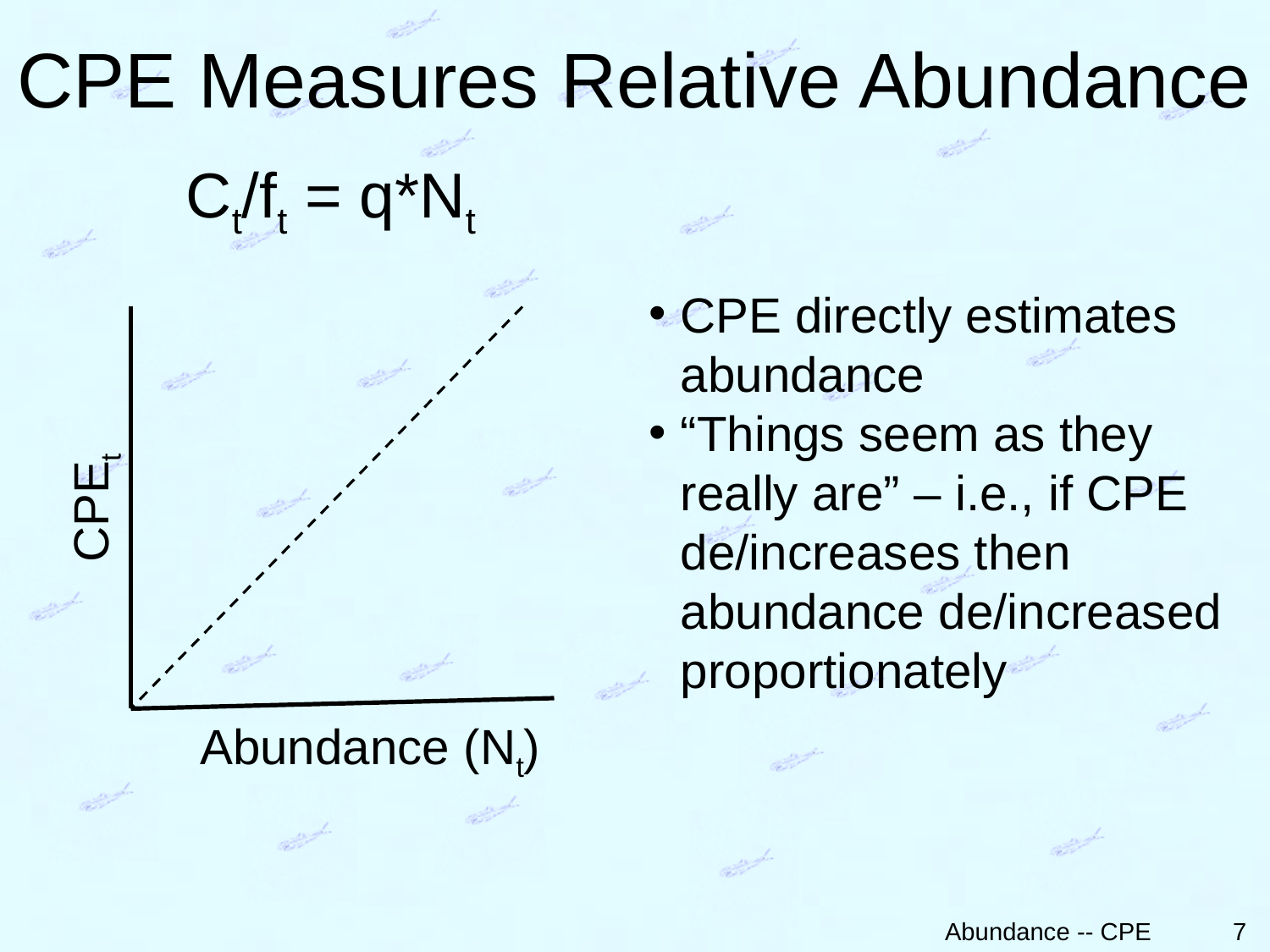

# CPE Measures Relative Abundance
Ct/ft = q*Nt
CPE directly estimates abundance
“Things seem as they really are” – i.e., if CPE de/increases then abundance de/increased proportionately
CPEt
Abundance (Nt)
7
Abundance -- CPE